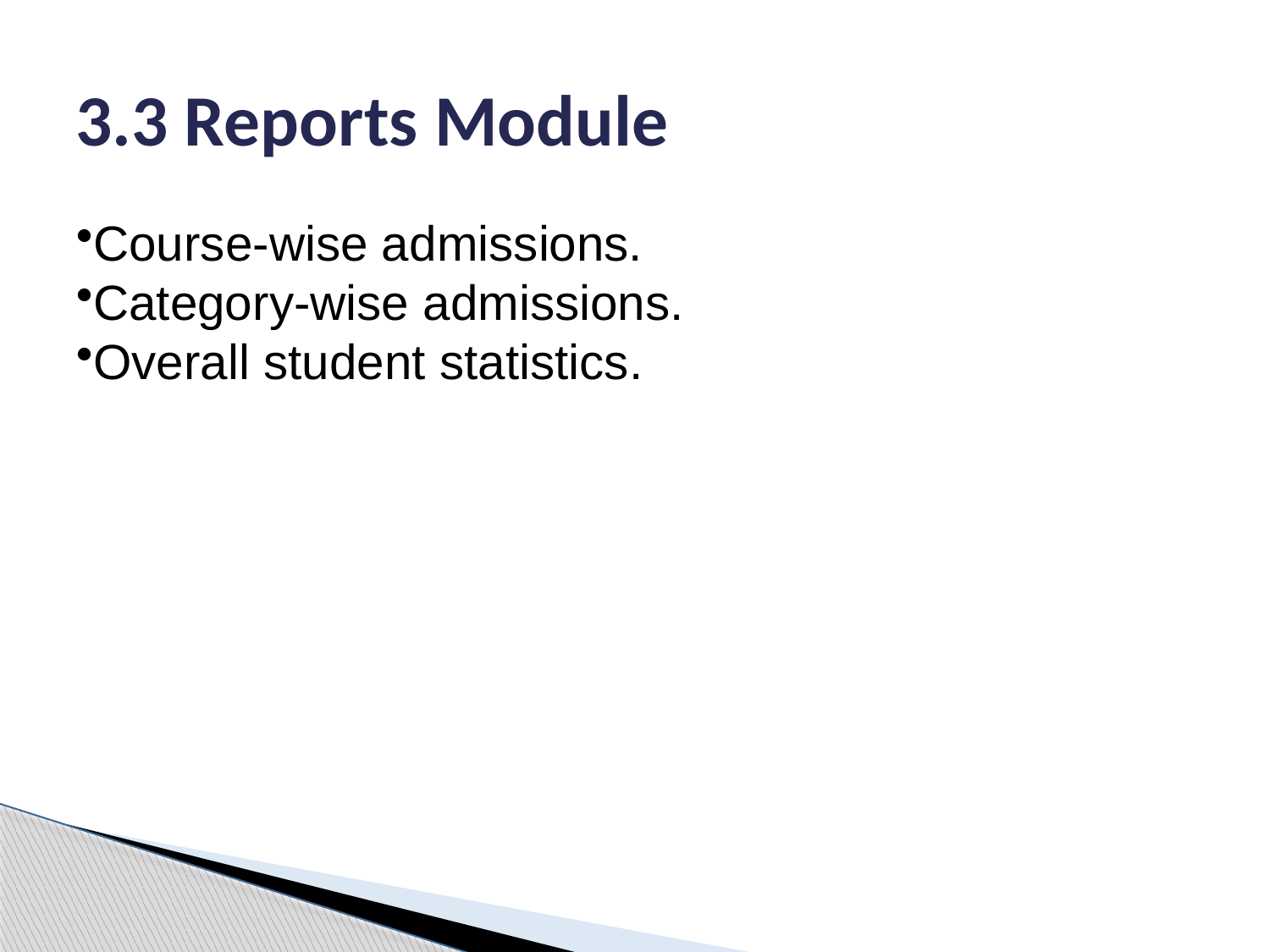

# 3.3 Reports Module
Course-wise admissions.
Category-wise admissions.
Overall student statistics.